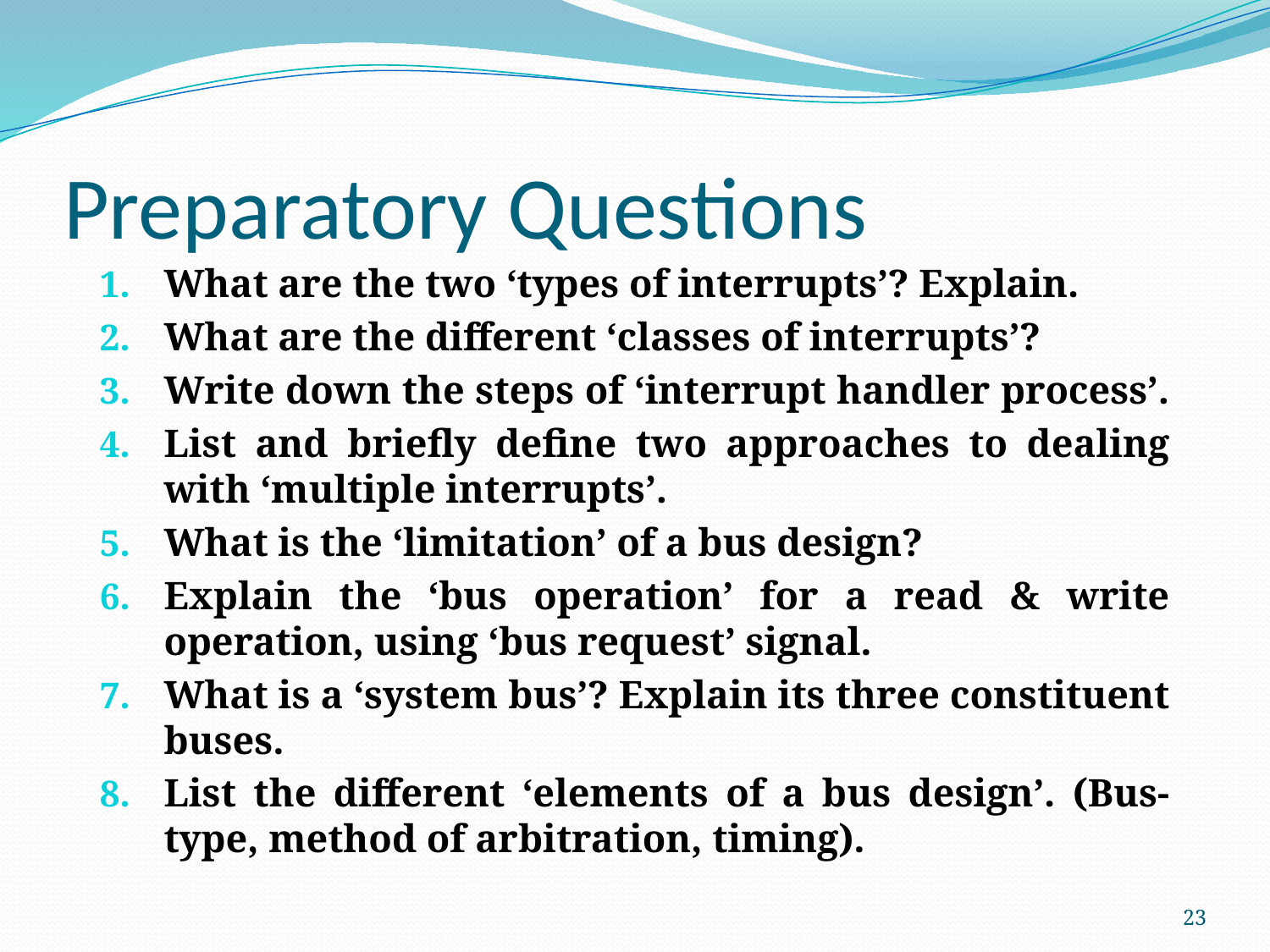

# Preparatory Questions
What are the two ‘types of interrupts’? Explain.
What are the different ‘classes of interrupts’?
Write down the steps of ‘interrupt handler process’.
List and briefly define two approaches to dealing with ‘multiple interrupts’.
What is the ‘limitation’ of a bus design?
Explain the ‘bus operation’ for a read & write operation, using ‘bus request’ signal.
What is a ‘system bus’? Explain its three constituent buses.
List the different ‘elements of a bus design’. (Bus-type, method of arbitration, timing).

23